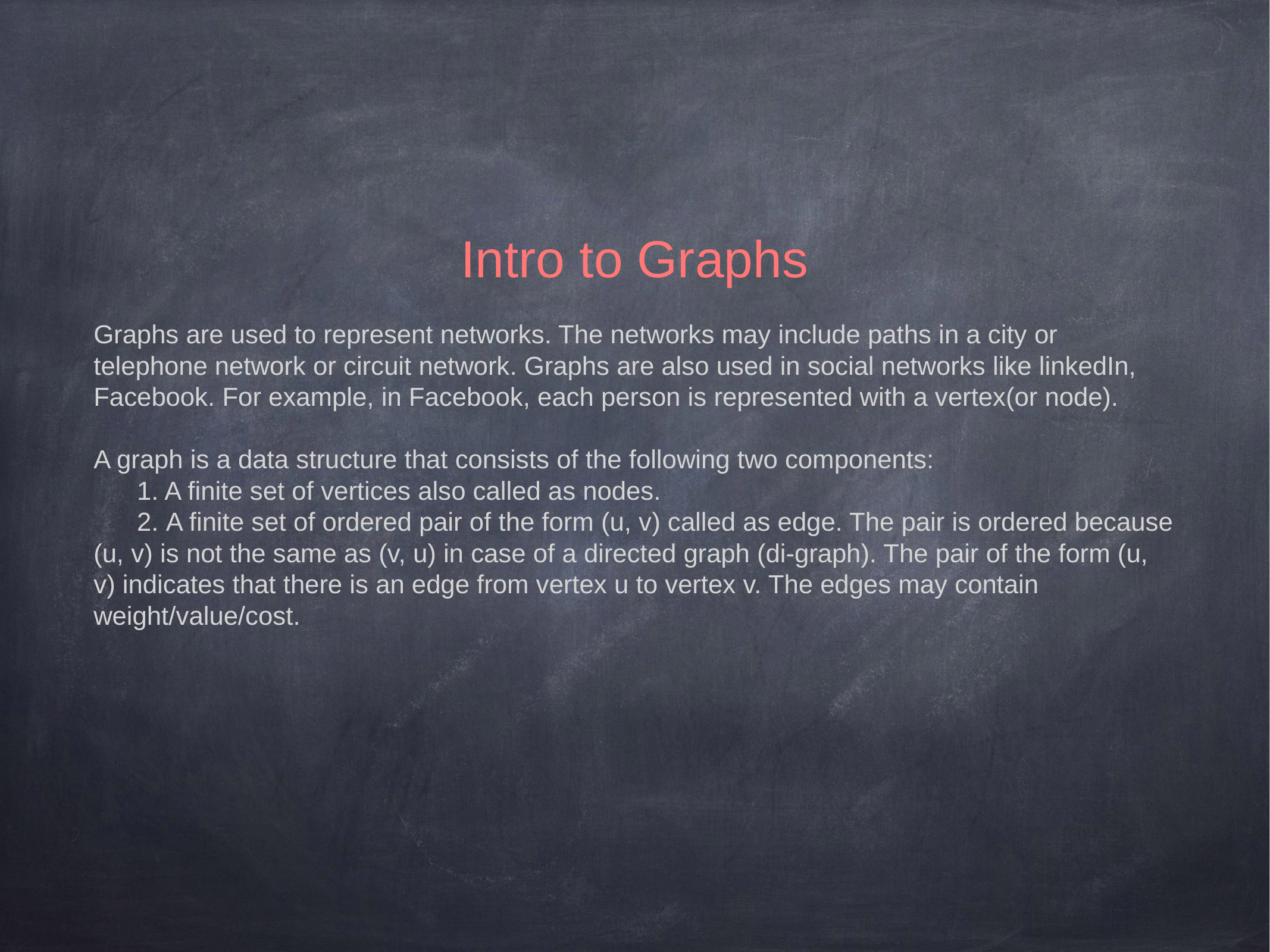

Intro to Graphs

Graphs are used to represent networks. The networks may include paths in a city or telephone network or circuit network. Graphs are also used in social networks like linkedIn, Facebook. For example, in Facebook, each person is represented with a vertex(or node).

A graph is a data structure that consists of the following two components:
1. A finite set of vertices also called as nodes.
2. A finite set of ordered pair of the form (u, v) called as edge. The pair is ordered because (u, v) is not the same as (v, u) in case of a directed graph (di-graph). The pair of the form (u, v) indicates that there is an edge from vertex u to vertex v. The edges may contain weight/value/cost.